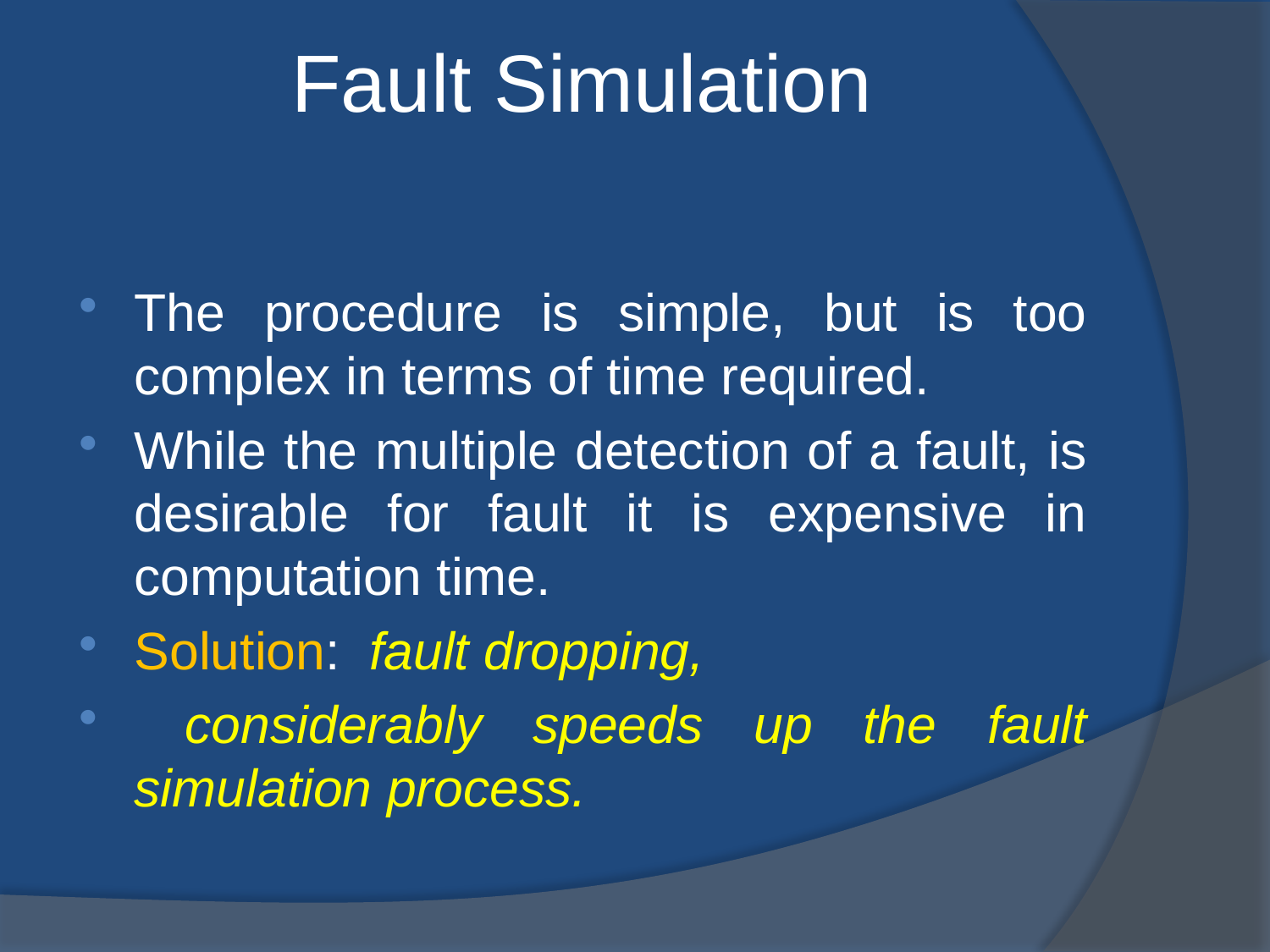

# Fault Simulation

The procedure is simple, but is too complex in terms of time required.
While the multiple detection of a fault, is desirable for fault it is expensive in computation time.
Solution:  fault dropping,
 considerably speeds up the fault simulation process.